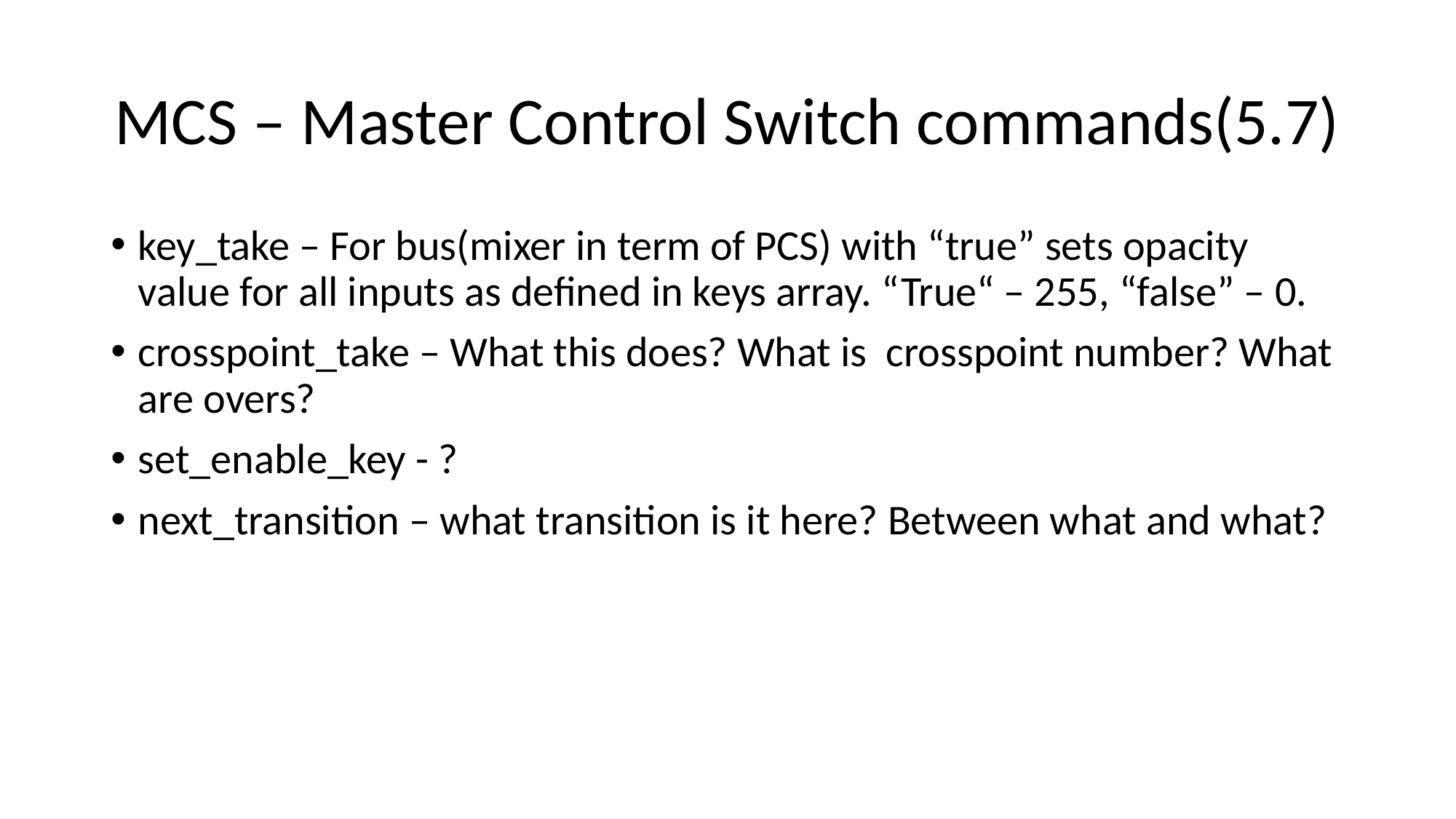

# MCS – Master Control Switch commands(5.7)
key_take – For bus(mixer in term of PCS) with “true” sets opacity value for all inputs as defined in keys array. “True“ – 255, “false” – 0.
crosspoint_take – What this does? What is  crosspoint number? What are overs?
set_enable_key - ?
next_transition – what transition is it here? Between what and what?